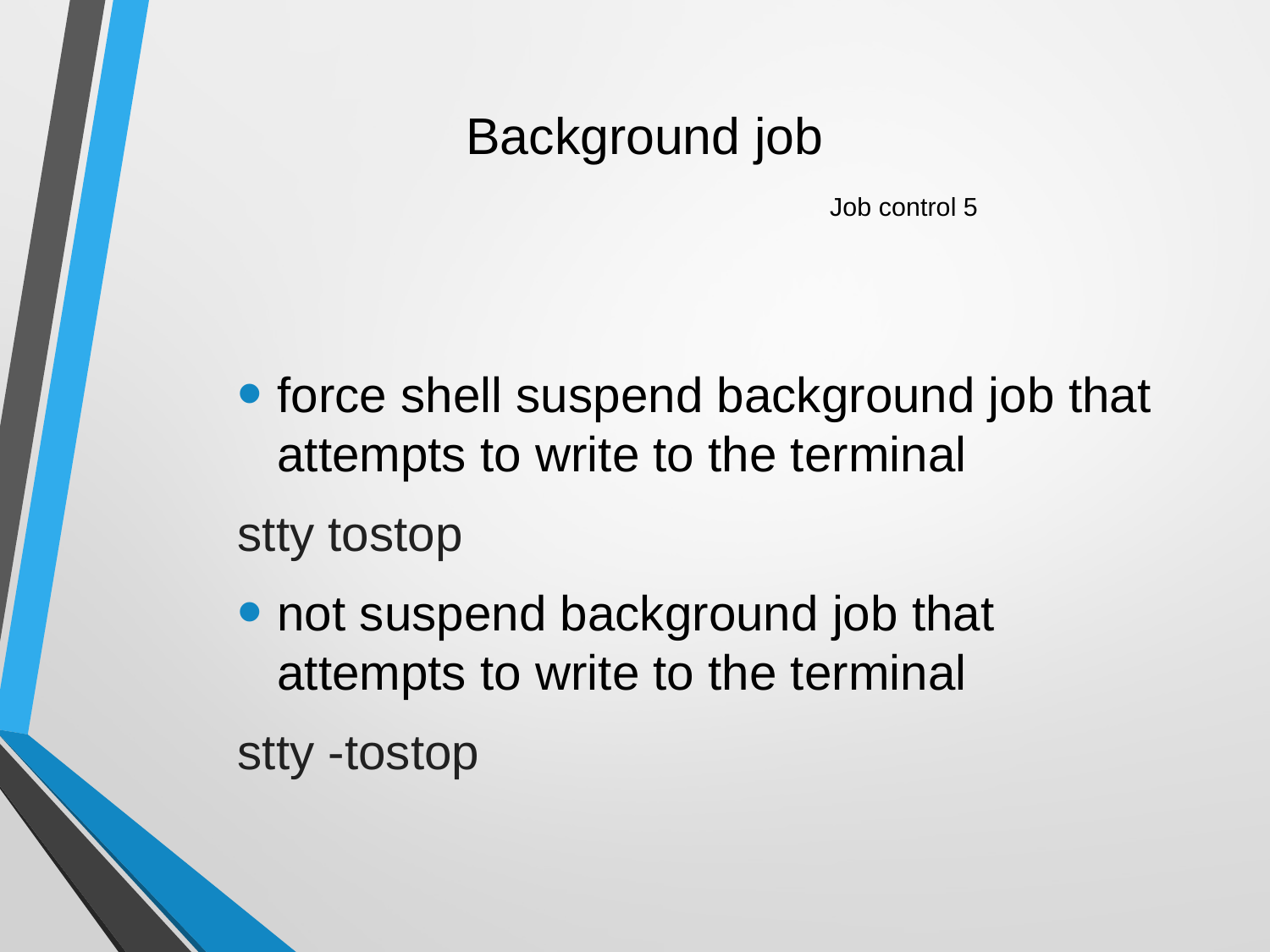

# Background job Job control 5
force shell suspend background job that attempts to write to the terminal
stty tostop
not suspend background job that attempts to write to the terminal
stty -tostop